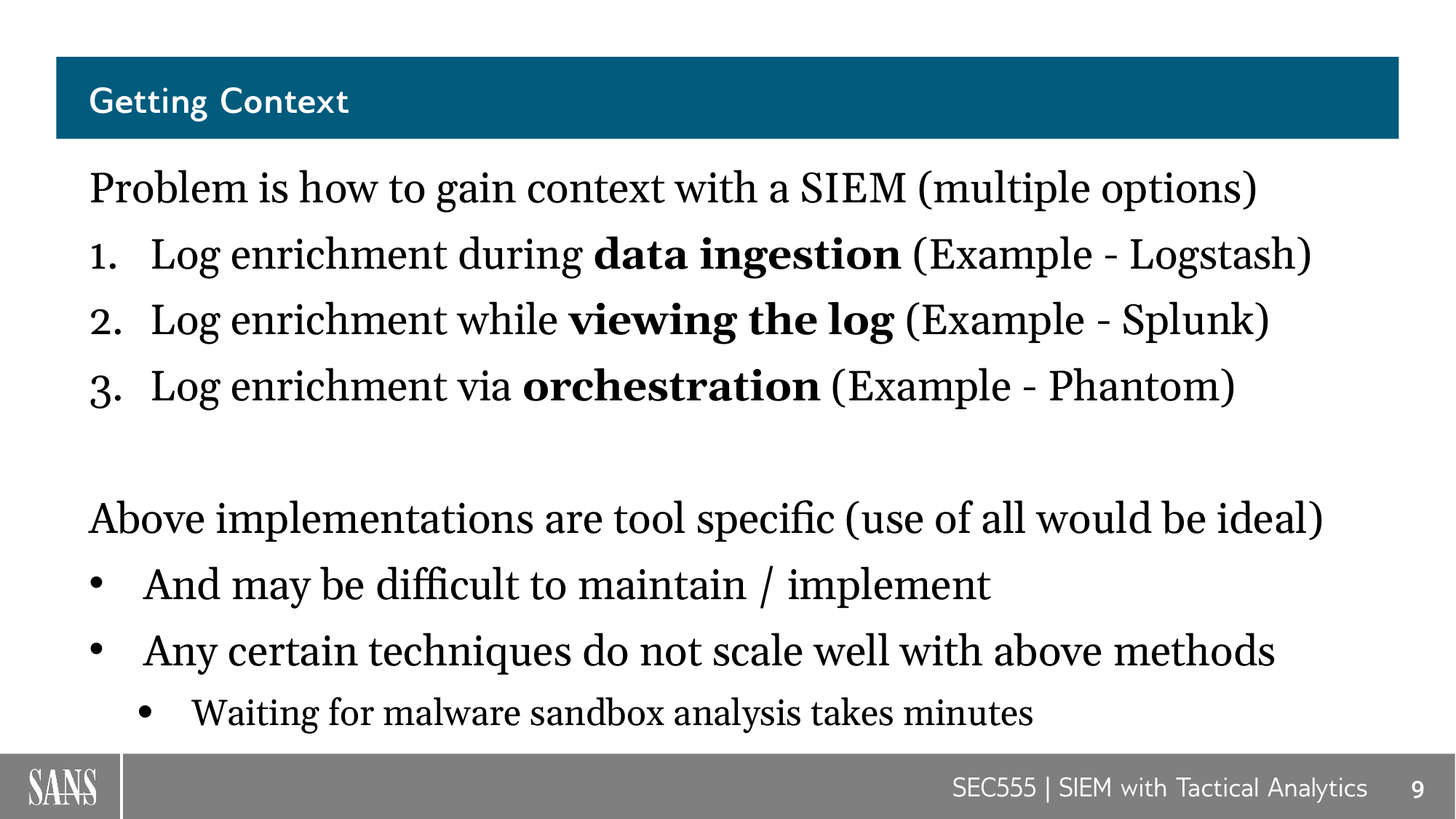

# Getting Context
Problem is how to gain context with a SIEM (multiple options)
Log enrichment during data ingestion (Example - Logstash)
Log enrichment while viewing the log (Example - Splunk)
Log enrichment via orchestration (Example - Phantom)

Above implementations are tool specific (use of all would be ideal)
And may be difficult to maintain / implement
Any certain techniques do not scale well with above methods
Waiting for malware sandbox analysis takes minutes